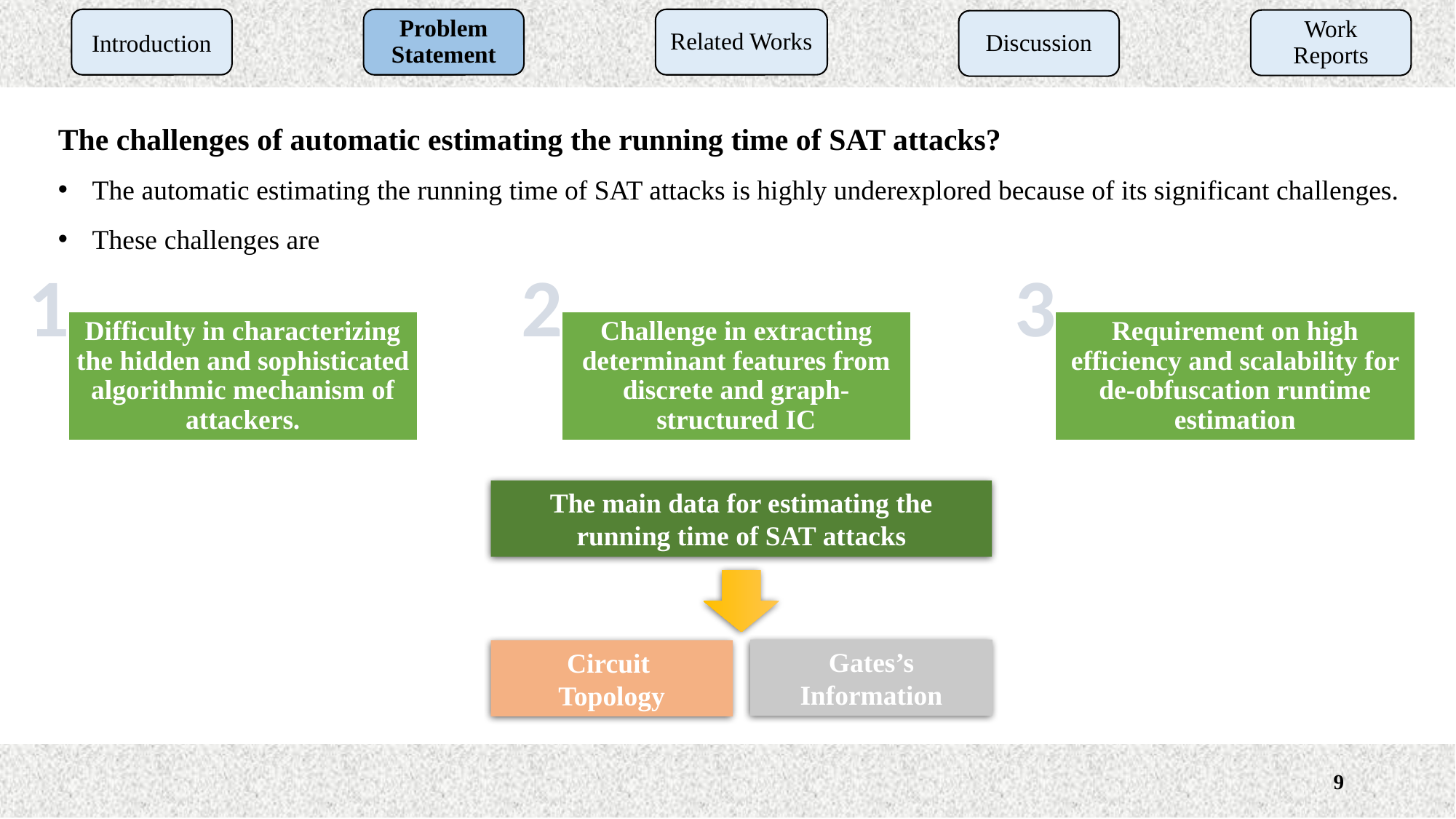

Introduction
Problem Statement
Related Works
Work Reports
Discussion
The challenges of automatic estimating the running time of SAT attacks?
The automatic estimating the running time of SAT attacks is highly underexplored because of its significant challenges.
These challenges are

1
Difficulty in characterizing the hidden and sophisticated algorithmic mechanism of attackers.
2
Challenge in extracting determinant features from discrete and graph-structured IC
3
Requirement on high efficiency and scalability for de-obfuscation runtime estimation
The main data for estimating the running time of SAT attacks

Gates’s Information
Circuit
Topology

9